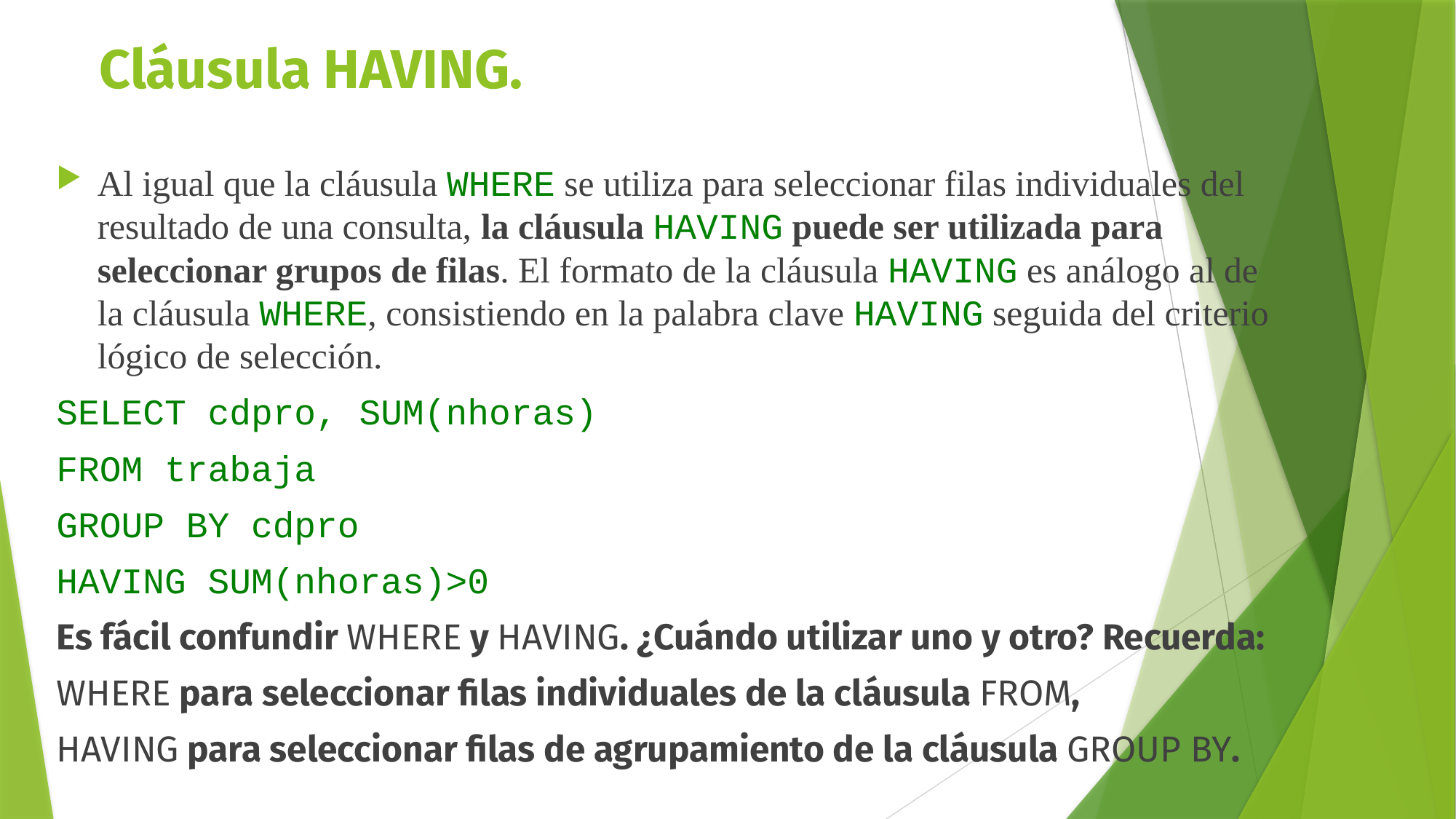

# Cláusula HAVING.
Al igual que la cláusula WHERE se utiliza para seleccionar filas individuales del resultado de una consulta, la cláusula HAVING puede ser utilizada para seleccionar grupos de filas. El formato de la cláusula HAVING es análogo al de la cláusula WHERE, consistiendo en la palabra clave HAVING seguida del criterio lógico de selección.
SELECT cdpro, SUM(nhoras)
FROM trabaja
GROUP BY cdpro
HAVING SUM(nhoras)>0
Es fácil confundir WHERE y HAVING. ¿Cuándo utilizar uno y otro? Recuerda:
WHERE para seleccionar filas individuales de la cláusula FROM,
HAVING para seleccionar filas de agrupamiento de la cláusula GROUP BY.